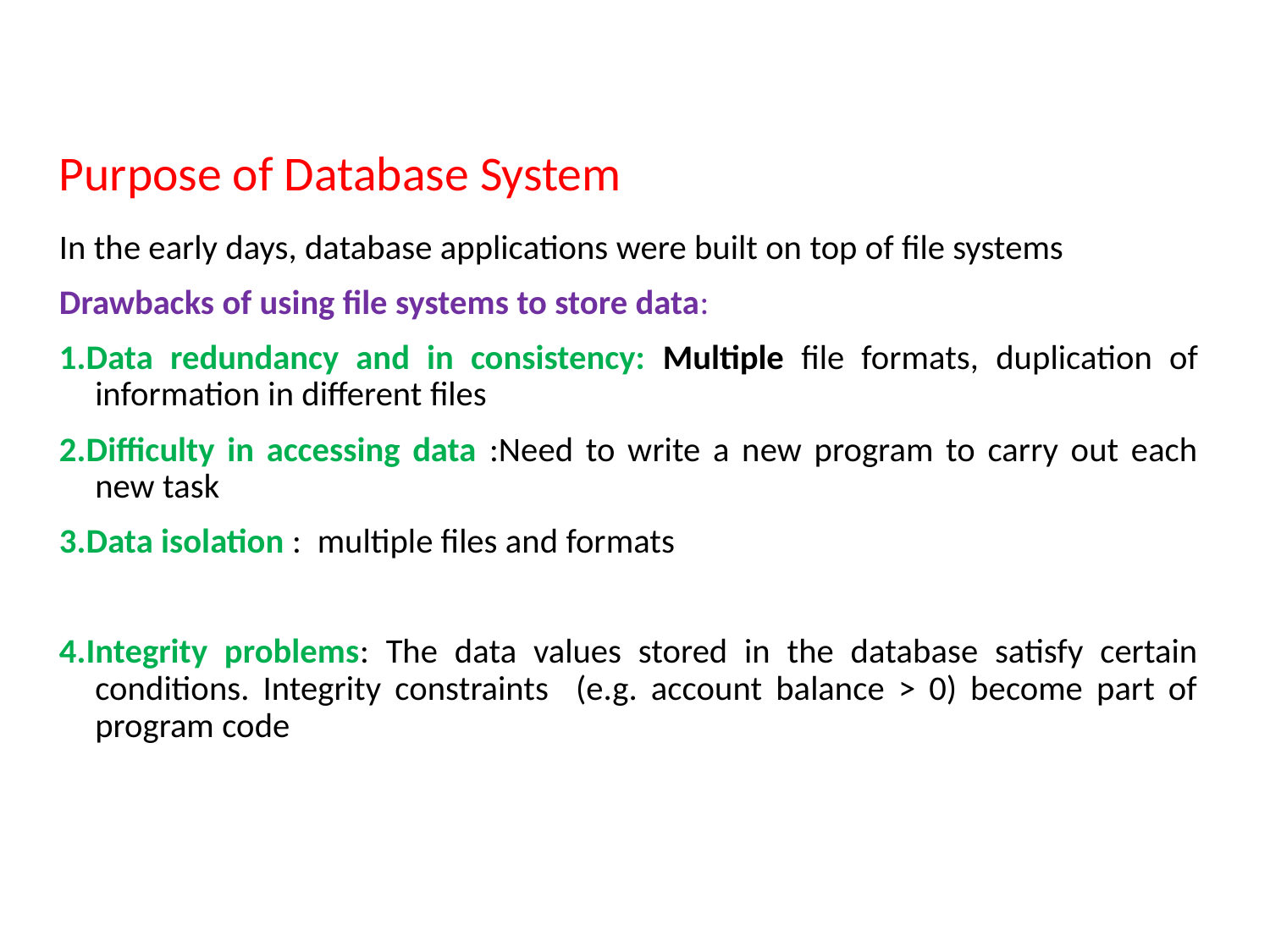

# Purpose of Database System
In the early days, database applications were built on top of file systems
Drawbacks of using file systems to store data:
1.Data redundancy and in consistency: Multiple file formats, duplication of information in different files
2.Difficulty in accessing data :Need to write a new program to carry out each new task
3.Data isolation :  multiple files and formats

4.Integrity problems: The data values stored in the database satisfy certain conditions. Integrity constraints  (e.g. account balance > 0) become part of program code